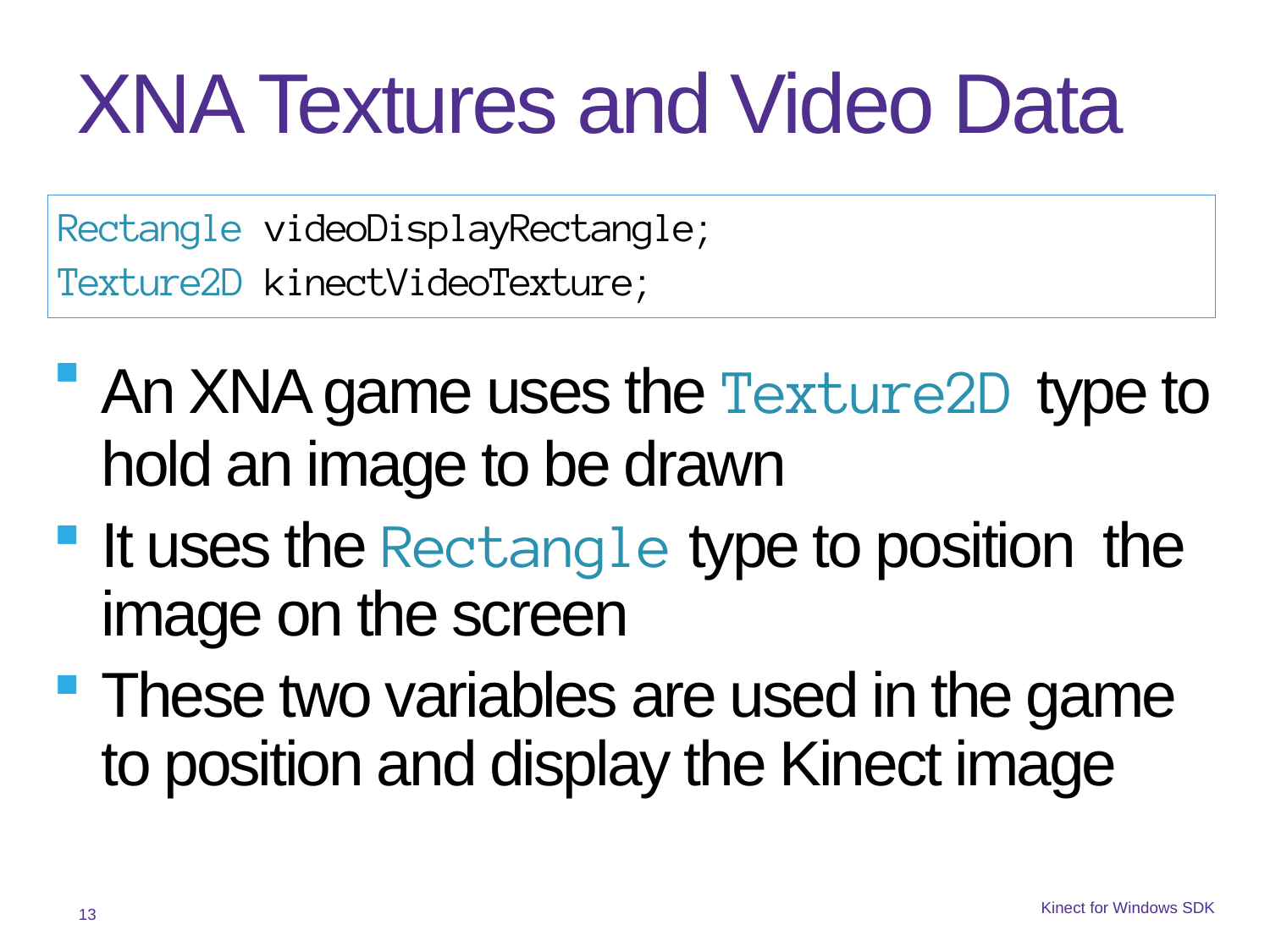

# XNA Textures and Video Data
Rectangle videoDisplayRectangle;
Texture2D kinectVideoTexture;
An XNA game uses the Texture2D type to hold an image to be drawn
It uses the Rectangle type to position  the image on the screen
These two variables are used in the game  to position and display the Kinect image
13